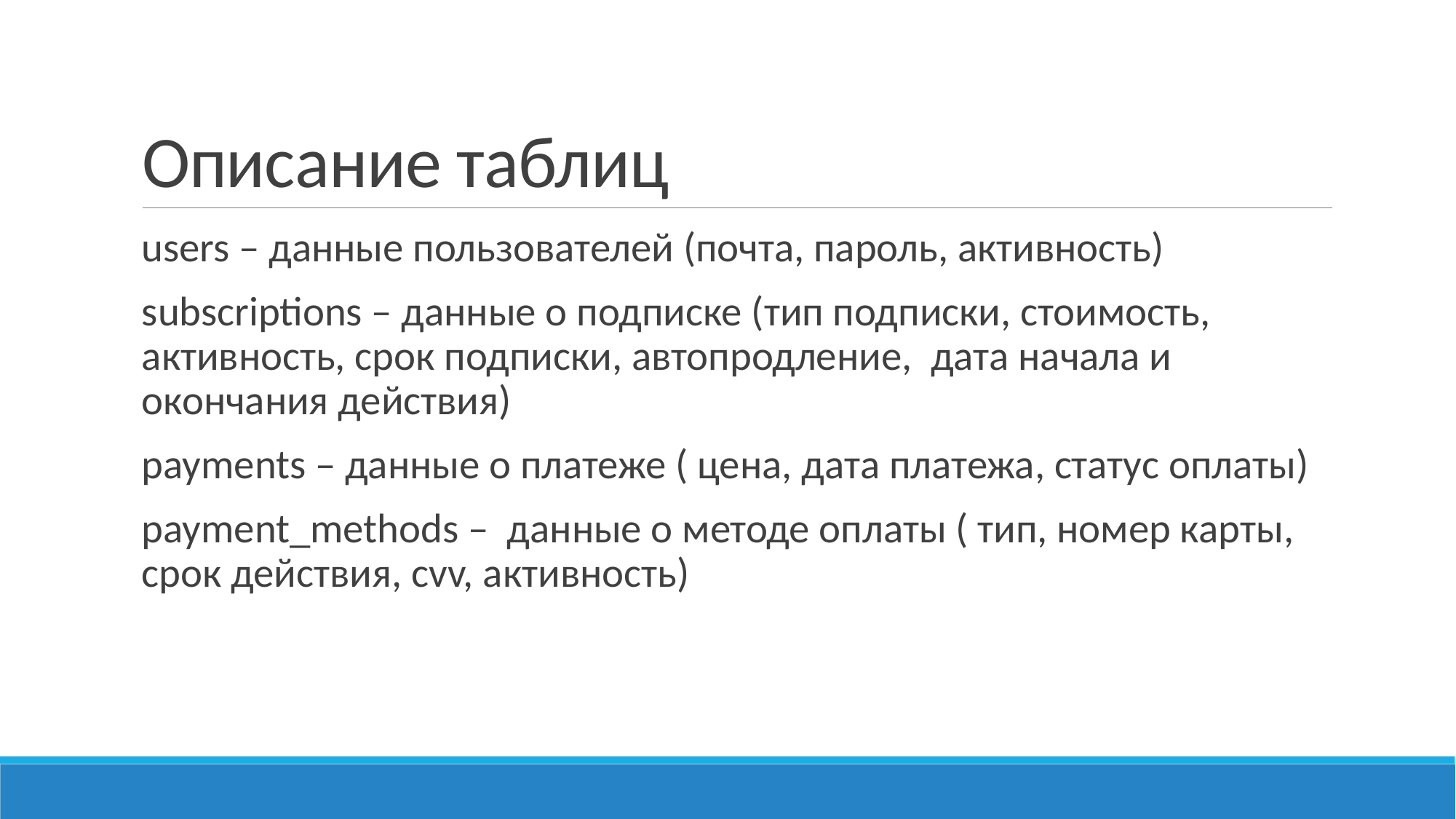

# Описание таблиц
users – данные пользователей (почта, пароль, активность)
subscriptions – данные о подписке (тип подписки, стоимость, активность, срок подписки, автопродление,  дата начала и окончания действия)
payments – данные о платеже ( цена, дата платежа, статус оплаты)
payment_methods –  данные о методе оплаты ( тип, номер карты, срок действия, cvv, активность)